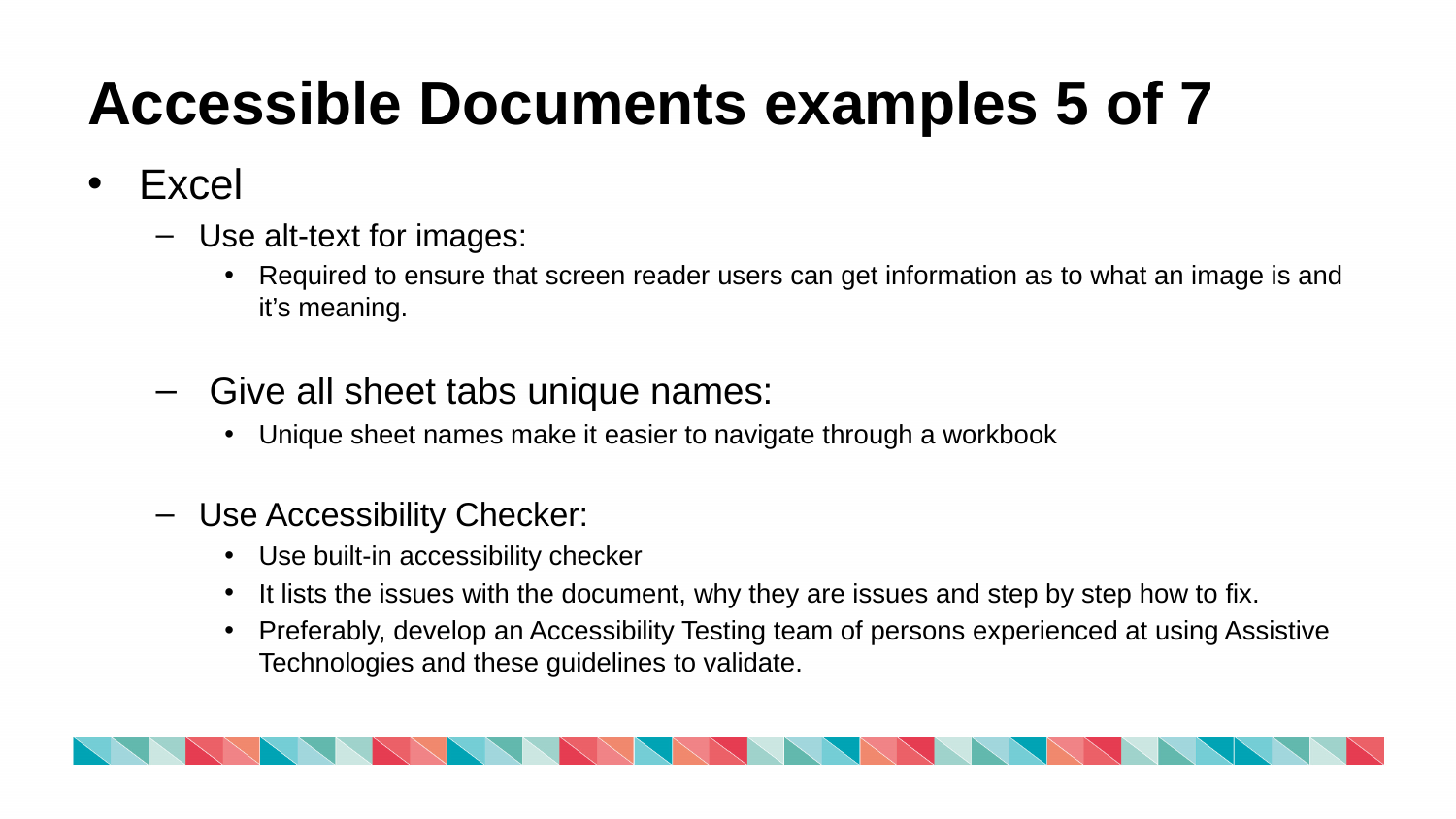

# Accessible Documents examples 5 of 7
Excel
Use alt-text for images:
Required to ensure that screen reader users can get information as to what an image is and it’s meaning.

 Give all sheet tabs unique names:
Unique sheet names make it easier to navigate through a workbook

Use Accessibility Checker:
Use built-in accessibility checker
It lists the issues with the document, why they are issues and step by step how to fix.
Preferably, develop an Accessibility Testing team of persons experienced at using Assistive Technologies and these guidelines to validate.